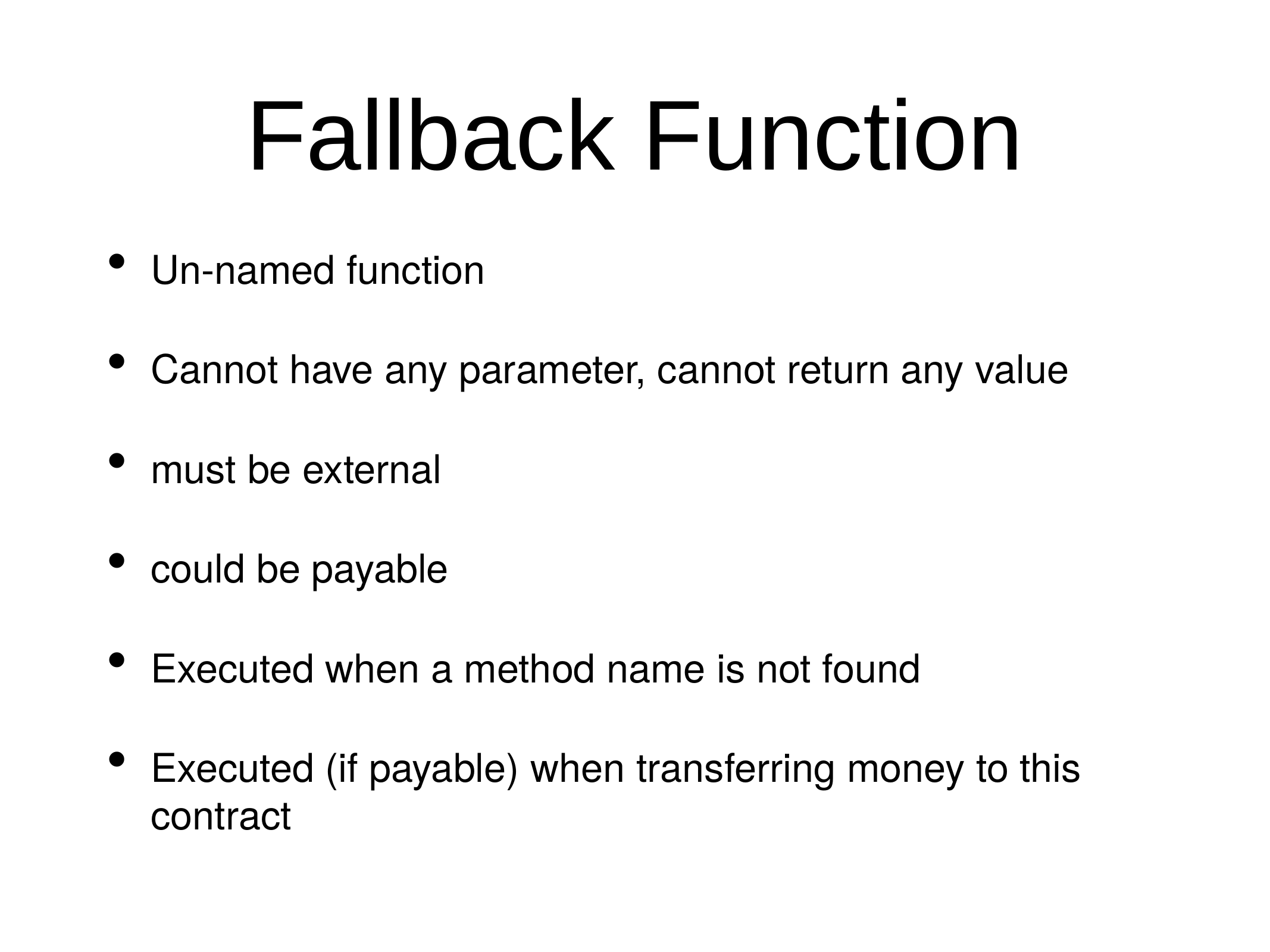

# Fallback Function
Un-named function
Cannot have any parameter, cannot return any value
must be external
could be payable
Executed when a method name is not found
Executed (if payable) when transferring money to this contract